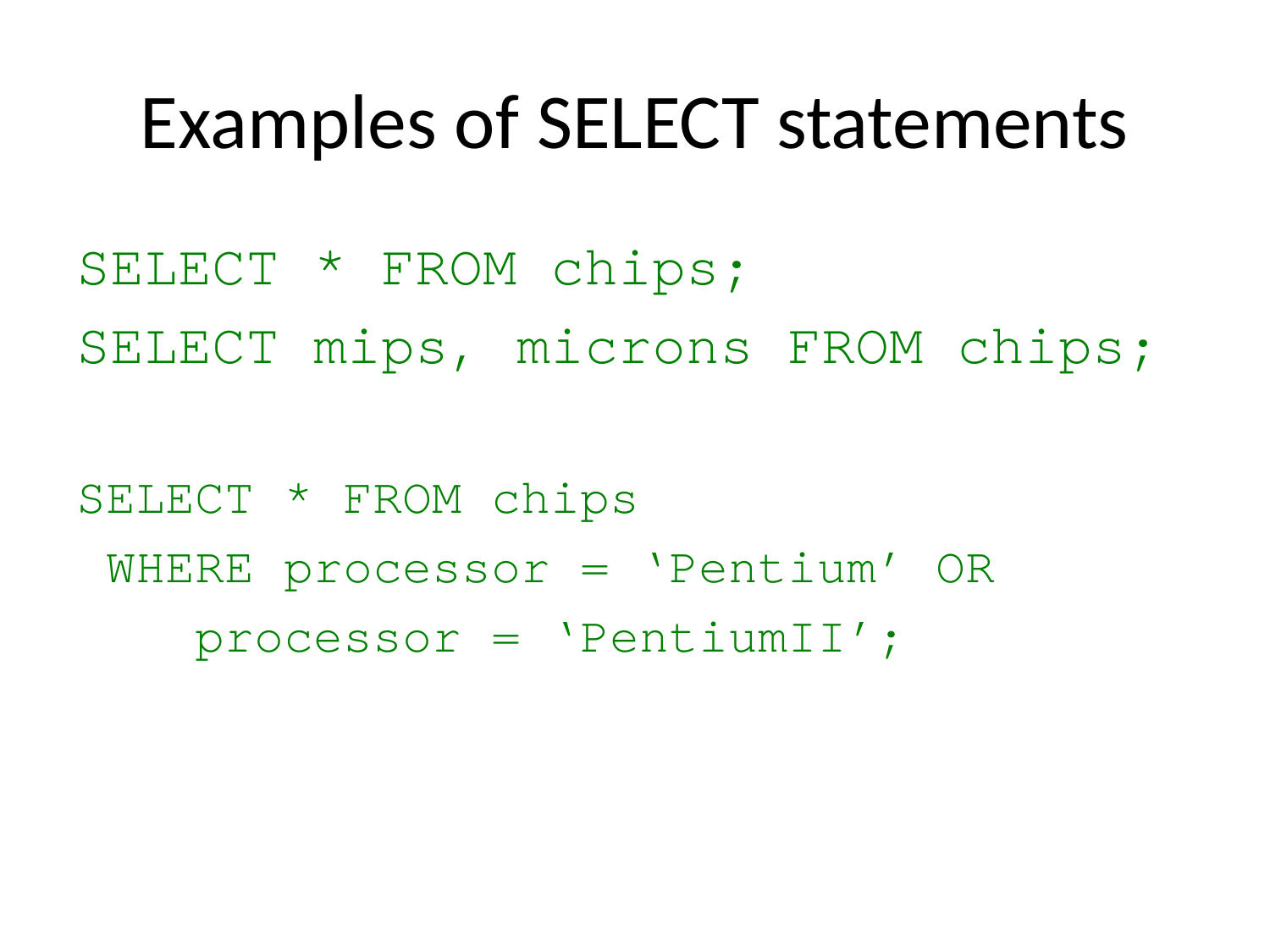

# Examples of SELECT statements
SELECT * FROM chips;
SELECT mips, microns FROM chips;

SELECT * FROM chips
 WHERE processor = ‘Pentium’ OR
    processor = ‘PentiumII’;